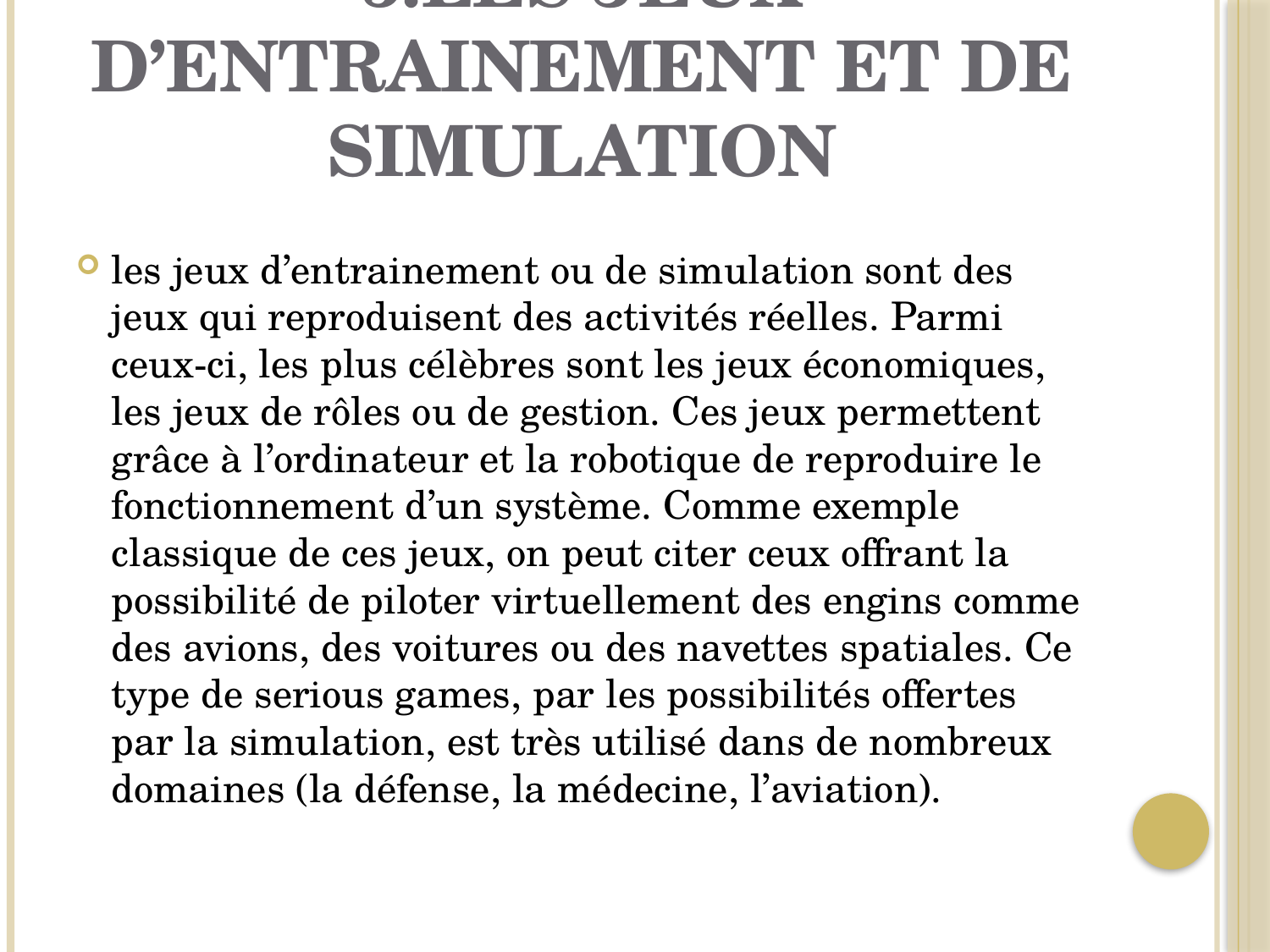

# 5.Les jeux d’entrainement et de simulation
les jeux d’entrainement ou de simulation sont des jeux qui reproduisent des activités réelles. Parmi ceux-ci, les plus célèbres sont les jeux économiques, les jeux de rôles ou de gestion. Ces jeux permettent grâce à l’ordinateur et la robotique de reproduire le fonctionnement d’un système. Comme exemple classique de ces jeux, on peut citer ceux offrant la possibilité de piloter virtuellement des engins comme des avions, des voitures ou des navettes spatiales. Ce type de serious games, par les possibilités offertes par la simulation, est très utilisé dans de nombreux domaines (la défense, la médecine, l’aviation).